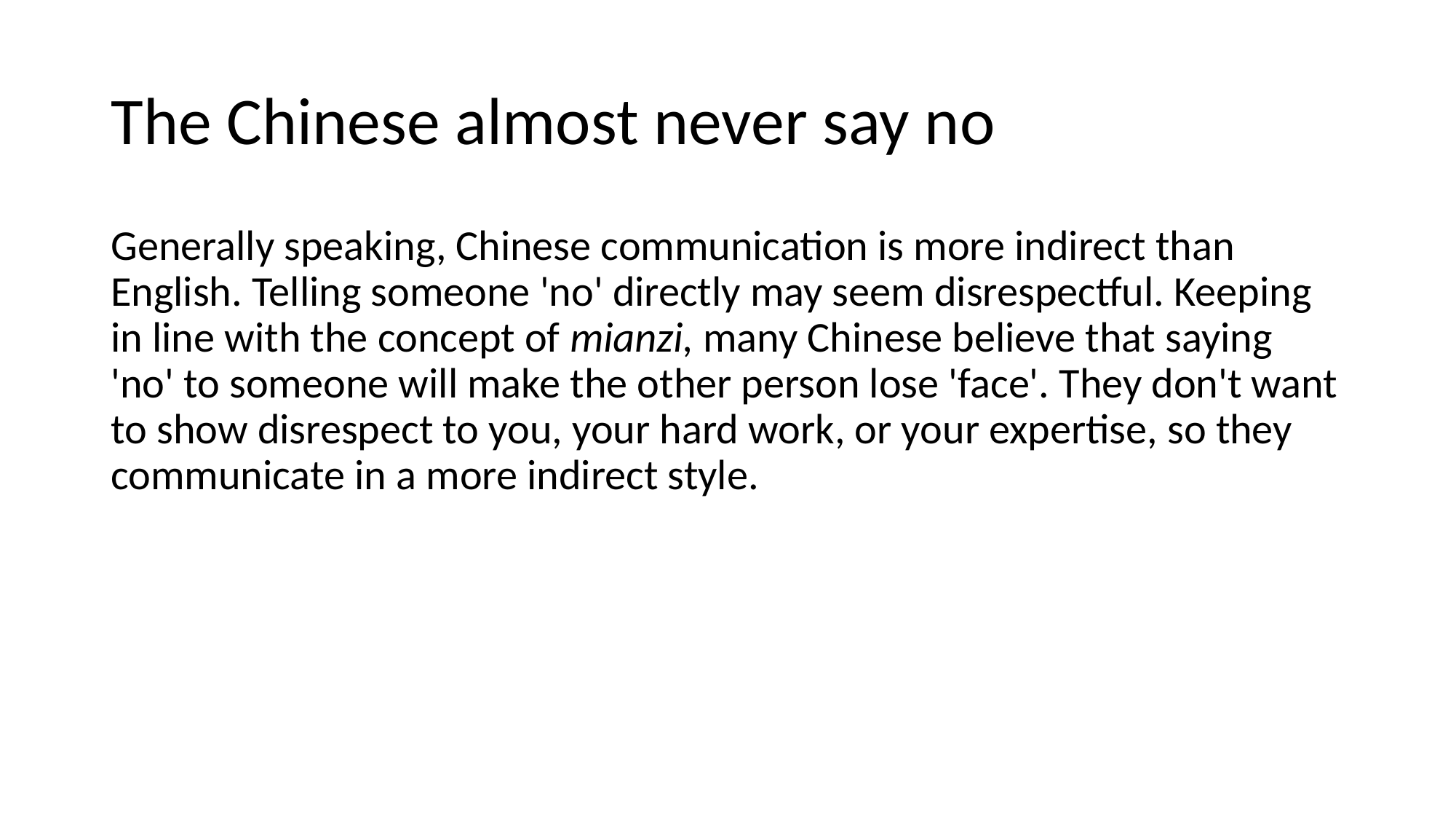

# The Chinese almost never say no
Generally speaking, Chinese communication is more indirect than English. Telling someone 'no' directly may seem disrespectful. Keeping in line with the concept of mianzi, many Chinese believe that saying 'no' to someone will make the other person lose 'face'. They don't want to show disrespect to you, your hard work, or your expertise, so they communicate in a more indirect style.